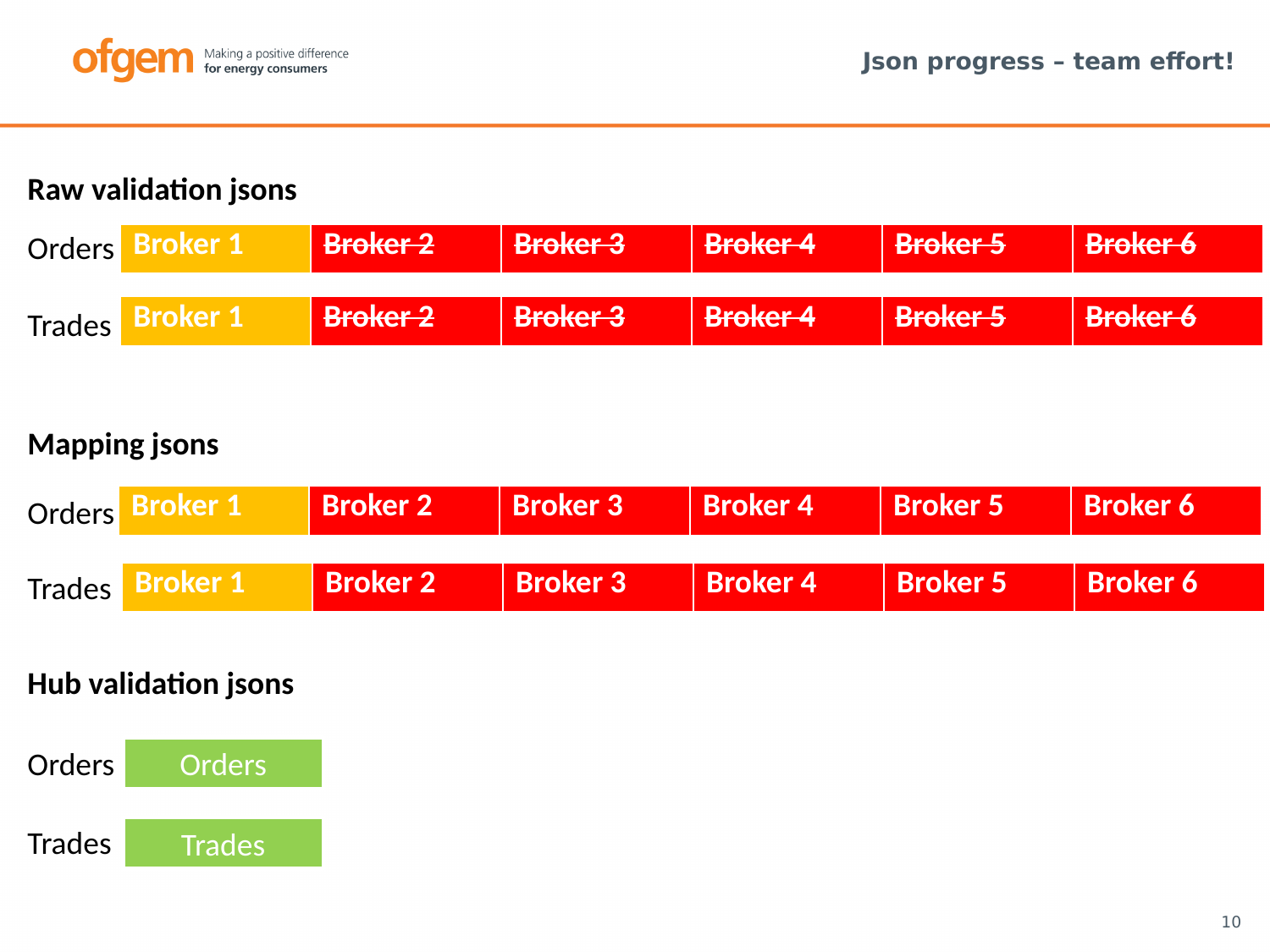

# Json progress – team effort!
Raw validation jsons
Orders
| Broker 1 | Broker 2 | Broker 3 | Broker 4 | Broker 5 | Broker 6 |
| --- | --- | --- | --- | --- | --- |
| Broker 1 | Broker 2 | Broker 3 | Broker 4 | Broker 5 | Broker 6 |
| --- | --- | --- | --- | --- | --- |
Trades
Mapping jsons
| Broker 1 | Broker 2 | Broker 3 | Broker 4 | Broker 5 | Broker 6 |
| --- | --- | --- | --- | --- | --- |
Orders
Trades
| Broker 1 | Broker 2 | Broker 3 | Broker 4 | Broker 5 | Broker 6 |
| --- | --- | --- | --- | --- | --- |
Hub validation jsons
Orders
Orders
Trades
Trades

10